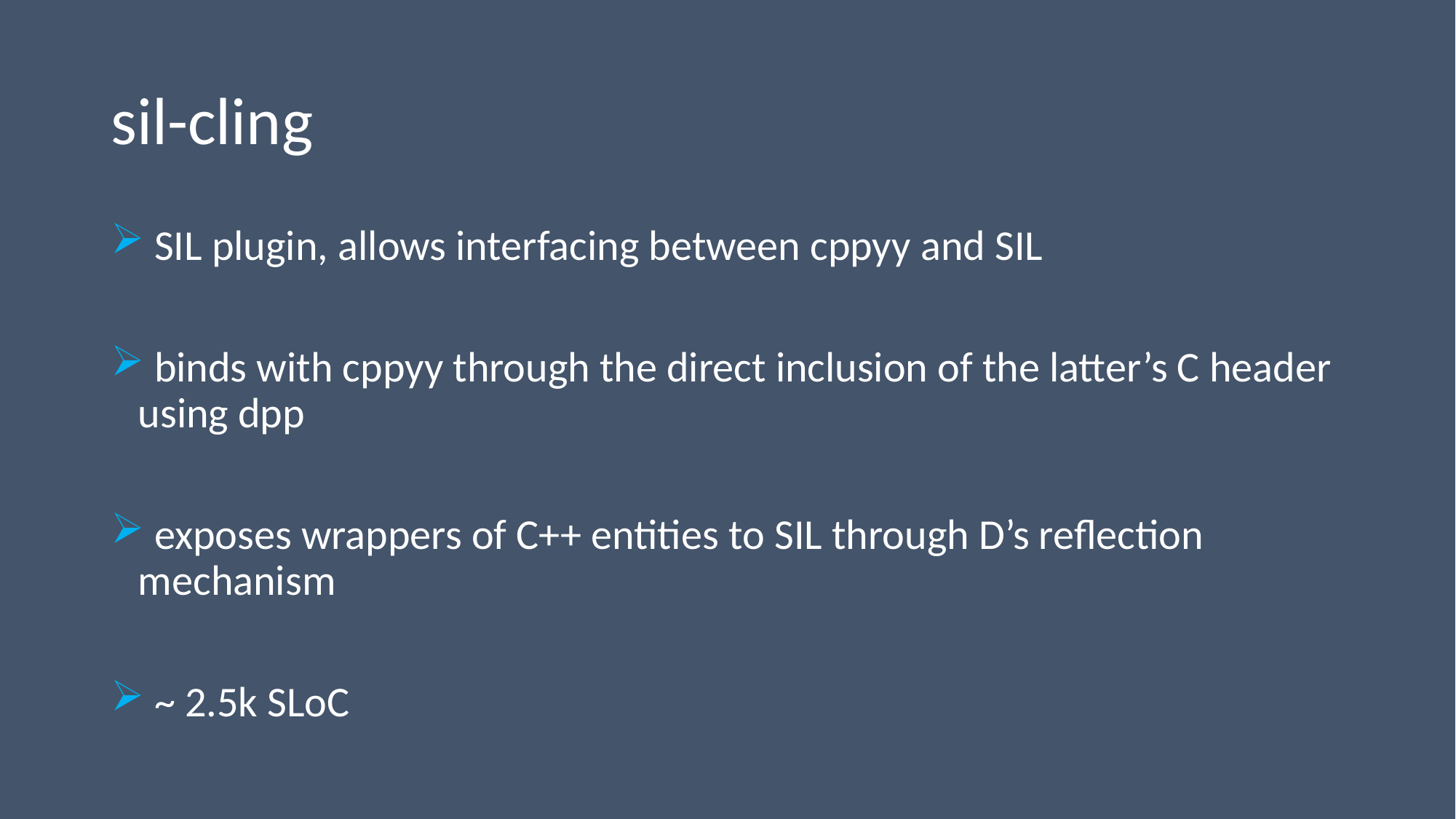

# sil-cling
 SIL plugin, allows interfacing between cppyy and SIL

 binds with cppyy through the direct inclusion of the latter’s C header using dpp

 exposes wrappers of C++ entities to SIL through D’s reflection mechanism

 ~ 2.5k SLoC